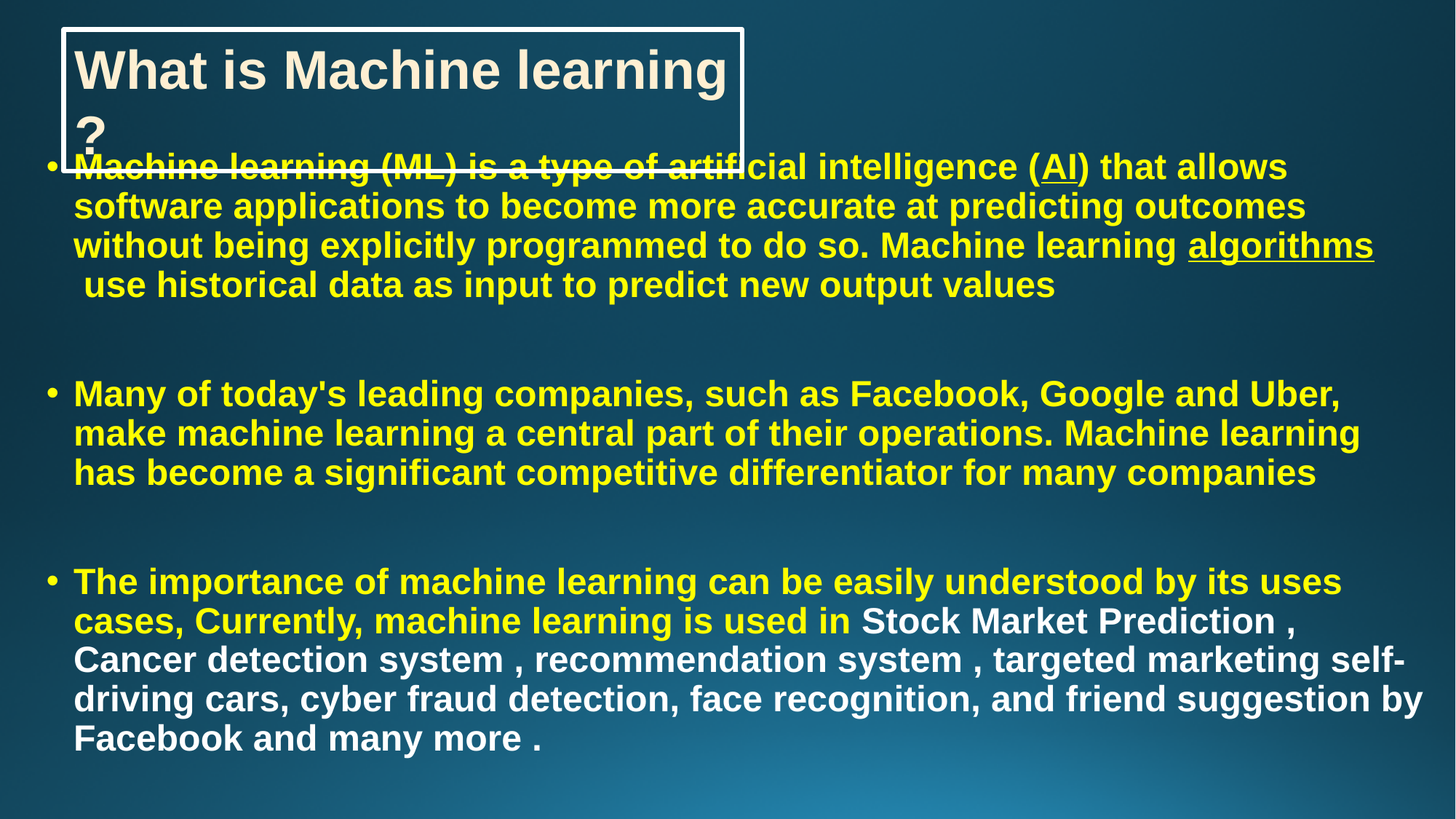

What is Machine learning ?
Machine learning (ML) is a type of artificial intelligence (AI) that allows software applications to become more accurate at predicting outcomes without being explicitly programmed to do so. Machine learning algorithms use historical data as input to predict new output values

Many of today's leading companies, such as Facebook, Google and Uber, make machine learning a central part of their operations. Machine learning has become a significant competitive differentiator for many companies

The importance of machine learning can be easily understood by its uses cases, Currently, machine learning is used in Stock Market Prediction , Cancer detection system , recommendation system , targeted marketing self-driving cars, cyber fraud detection, face recognition, and friend suggestion by Facebook and many more .